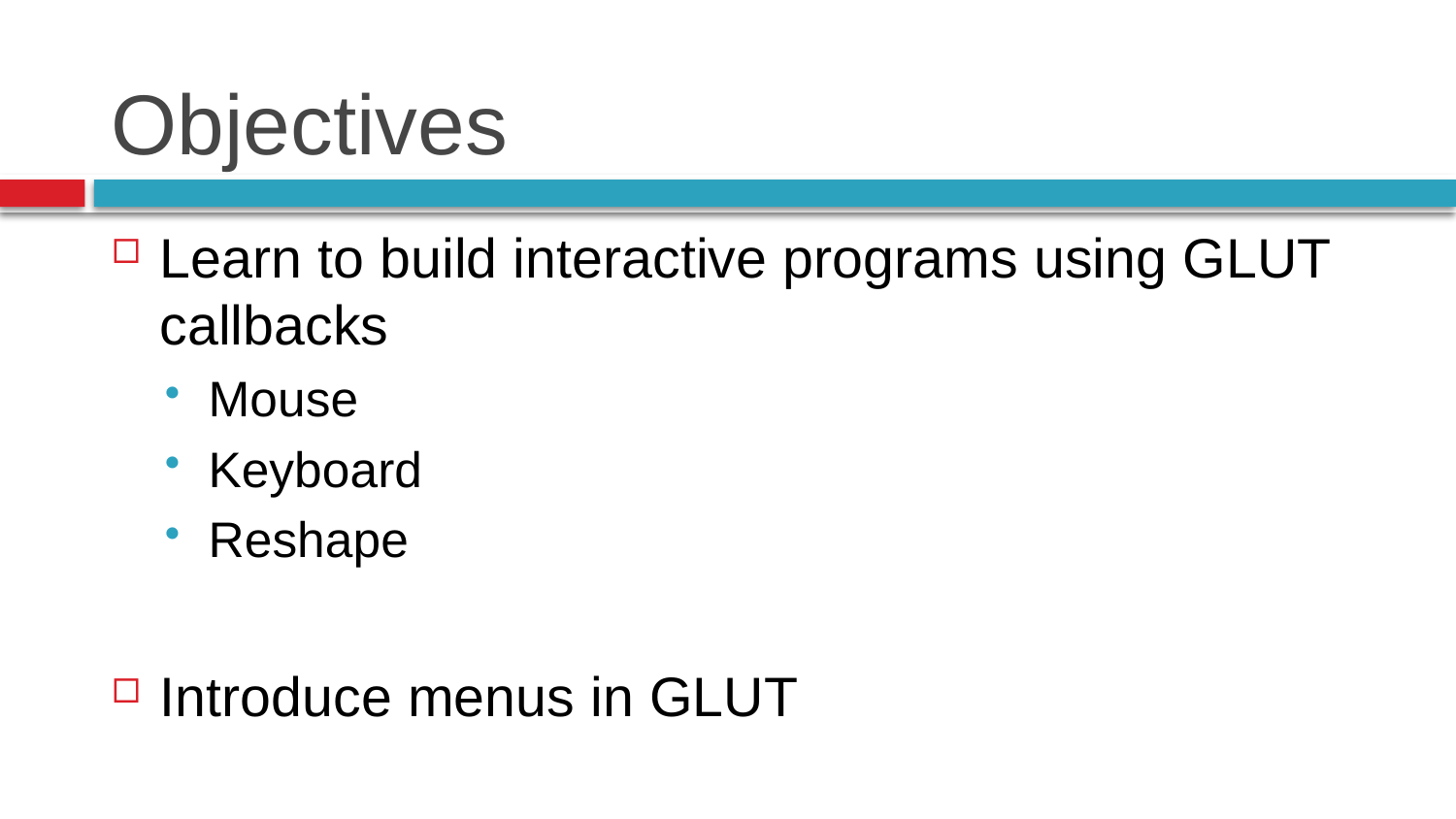

# Objectives
Learn to build interactive programs using GLUT callbacks
Mouse
Keyboard
Reshape

Introduce menus in GLUT